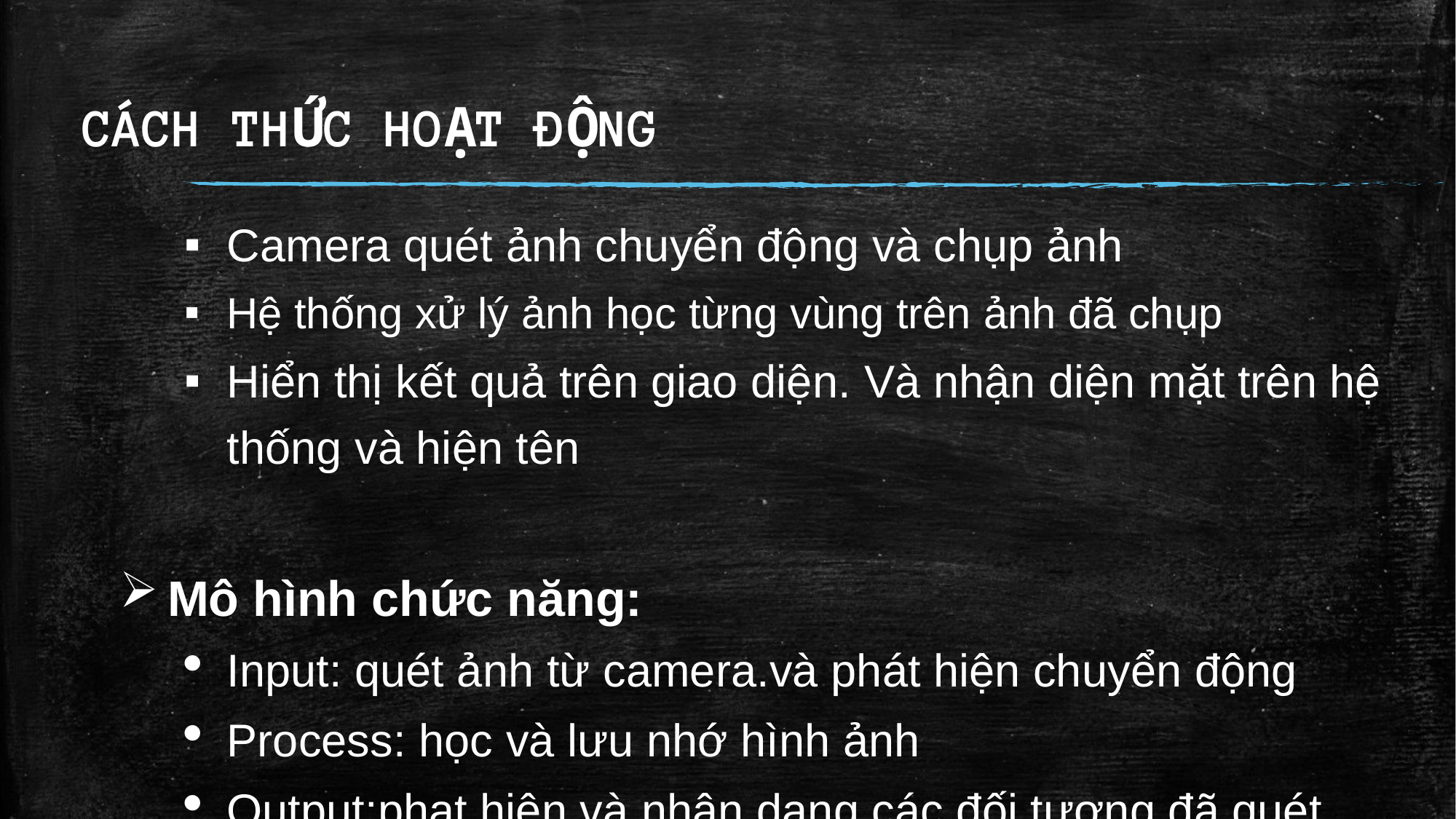

# CÁCH THỨC HOẠT ĐỘNG
Camera quét ảnh chuyển động và chụp ảnh
Hệ thống xử lý ảnh học từng vùng trên ảnh đã chụp
Hiển thị kết quả trên giao diện. Và nhận diện mặt trên hệ thống và hiện tên

 Mô hình chức năng:
Input: quét ảnh từ camera.và phát hiện chuyển động
Process: học và lưu nhớ hình ảnh
Output:phat hiện và nhận dạng các đối tượng đã quét